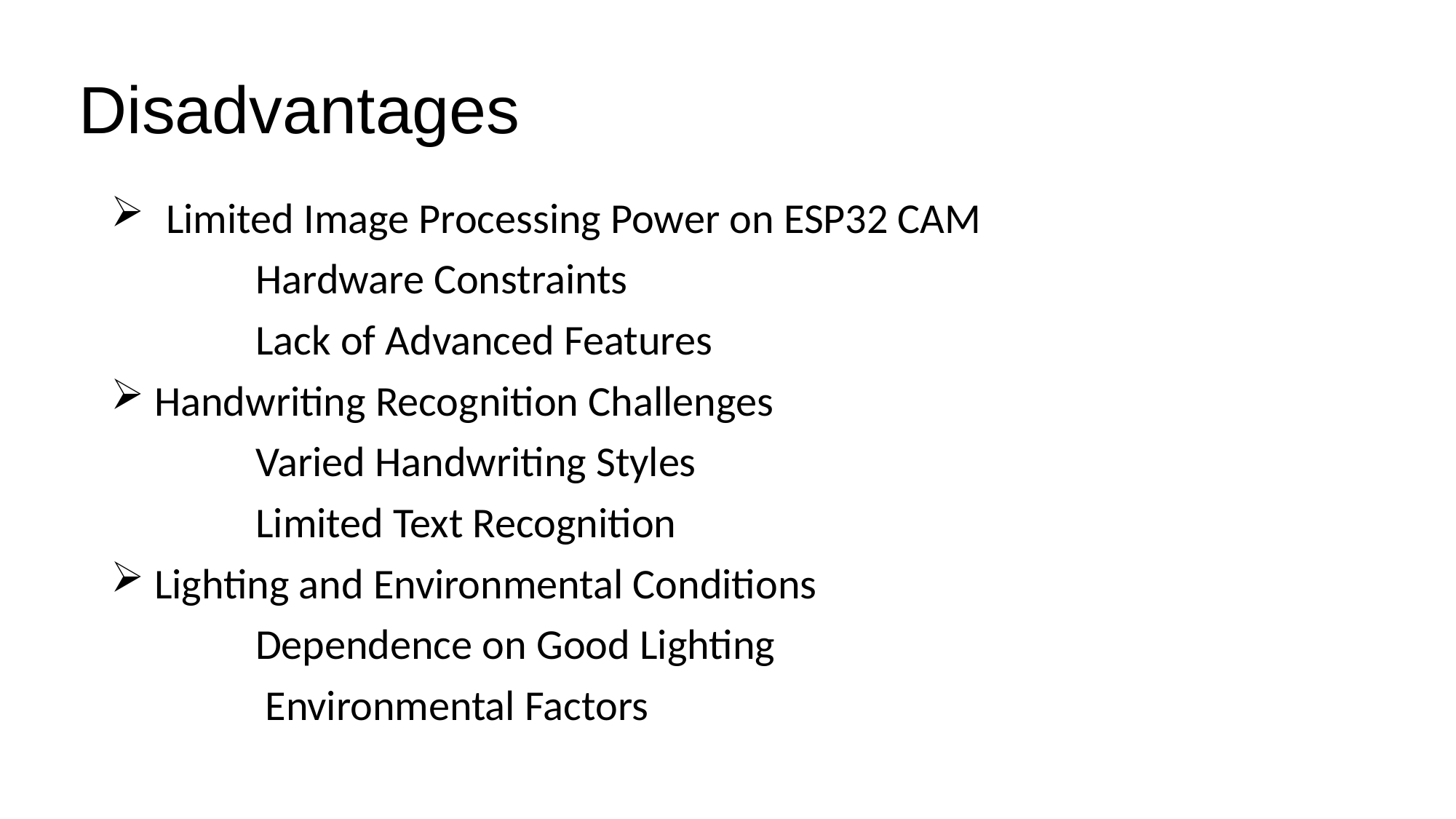

# Disadvantages
  Limited Image Processing Power on ESP32 CAM
               Hardware Constraints
               Lack of Advanced Features
 Handwriting Recognition Challenges
               Varied Handwriting Styles
               Limited Text Recognition
 Lighting and Environmental Conditions
               Dependence on Good Lighting
                Environmental Factors